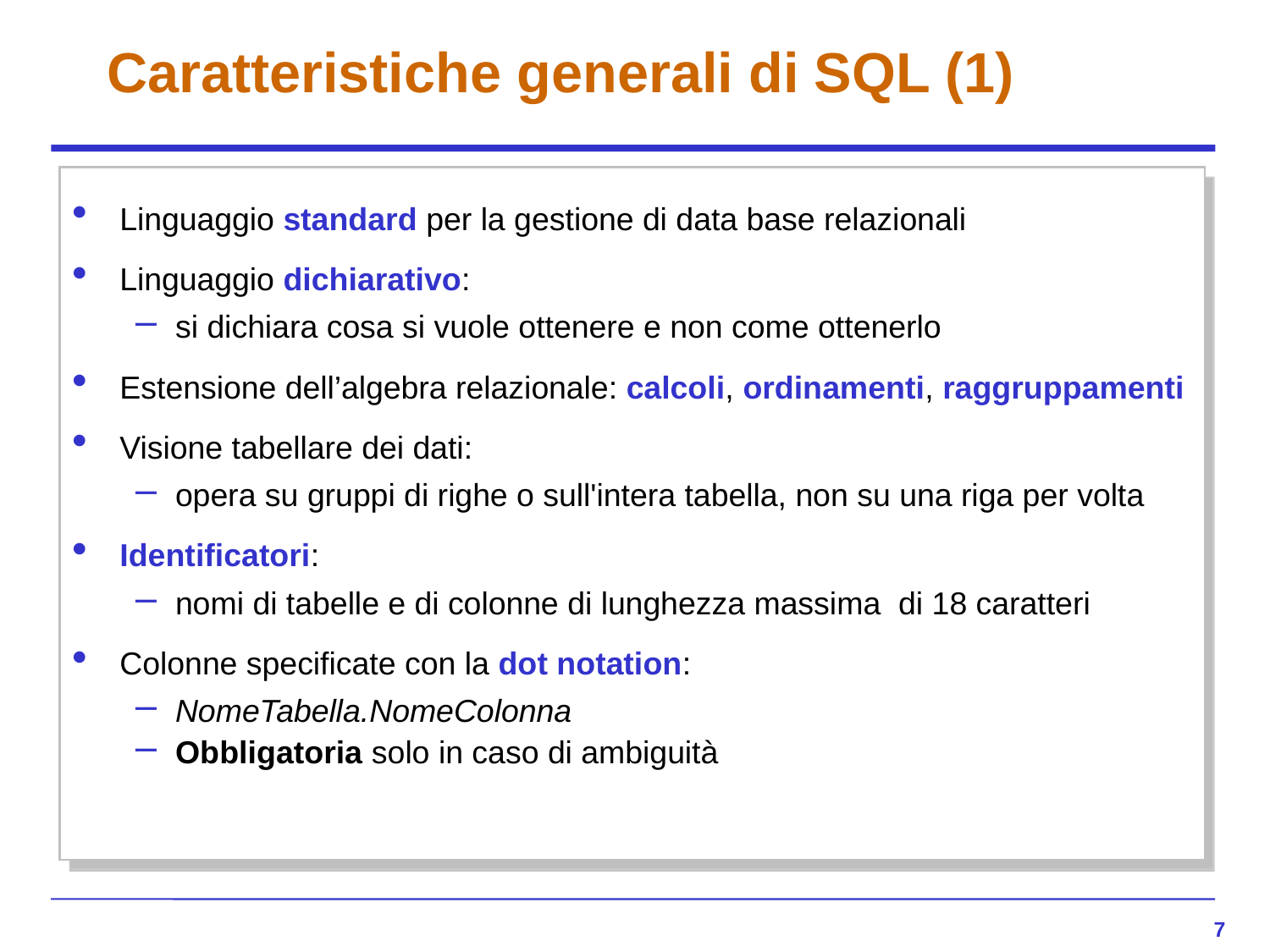

# Caratteristiche generali di SQL (1)
Linguaggio standard per la gestione di data base relazionali
Linguaggio dichiarativo:
si dichiara cosa si vuole ottenere e non come ottenerlo
Estensione dell’algebra relazionale: calcoli, ordinamenti, raggruppamenti
Visione tabellare dei dati:
opera su gruppi di righe o sull'intera tabella, non su una riga per volta
Identificatori:
nomi di tabelle e di colonne di lunghezza massima  di 18 caratteri
Colonne specificate con la dot notation:
NomeTabella.NomeColonna
Obbligatoria solo in caso di ambiguità
7